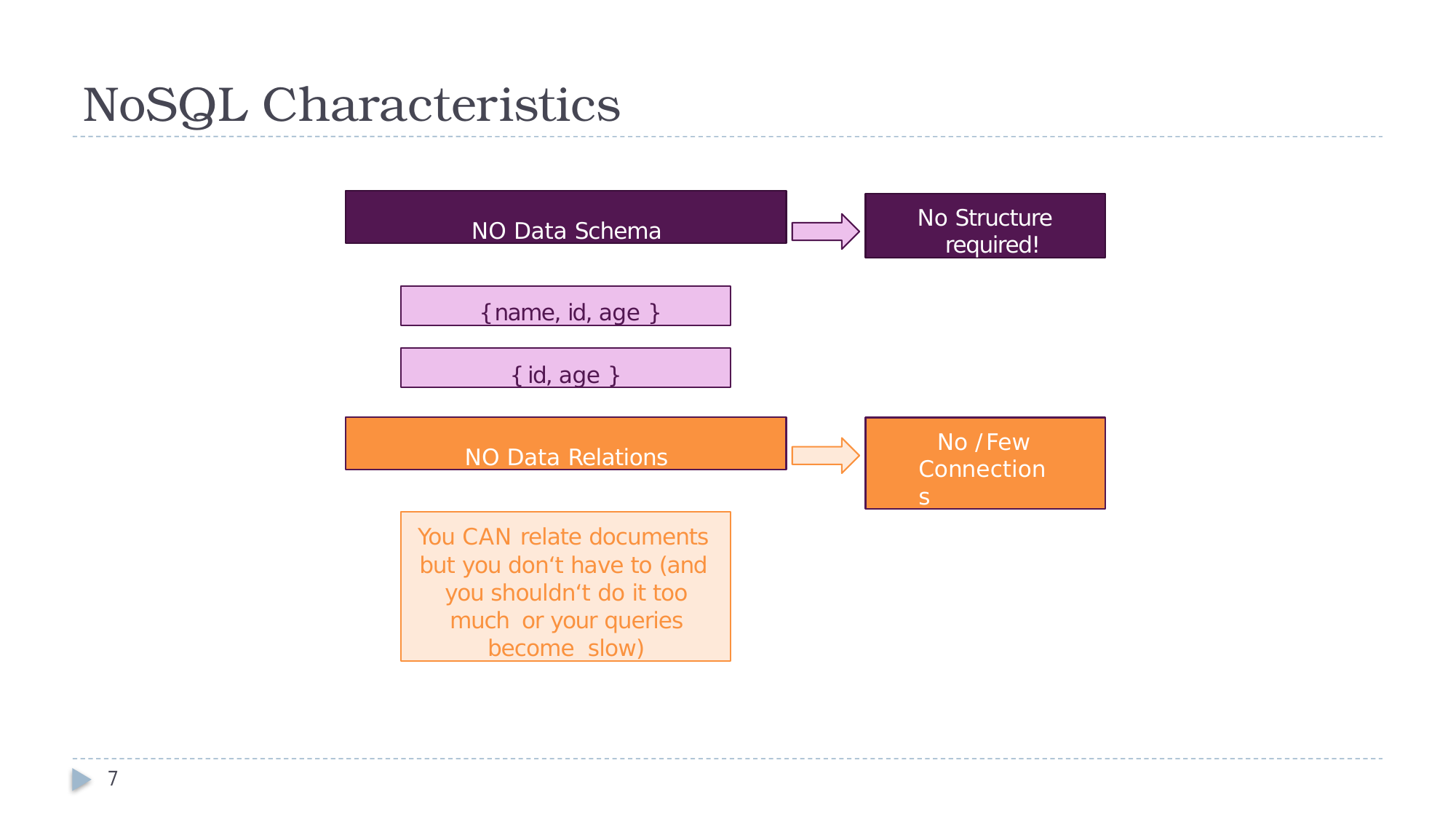

# NoSQL Characteristics
NO Data Schema
No Structure  required!

{ name, id, age }
{    id, age }
NO Data Relations
No / Few  Connections

You CAN relate documents  but you don‘t have to (and  you shouldn‘t do it too much  or your queries become  slow)
7